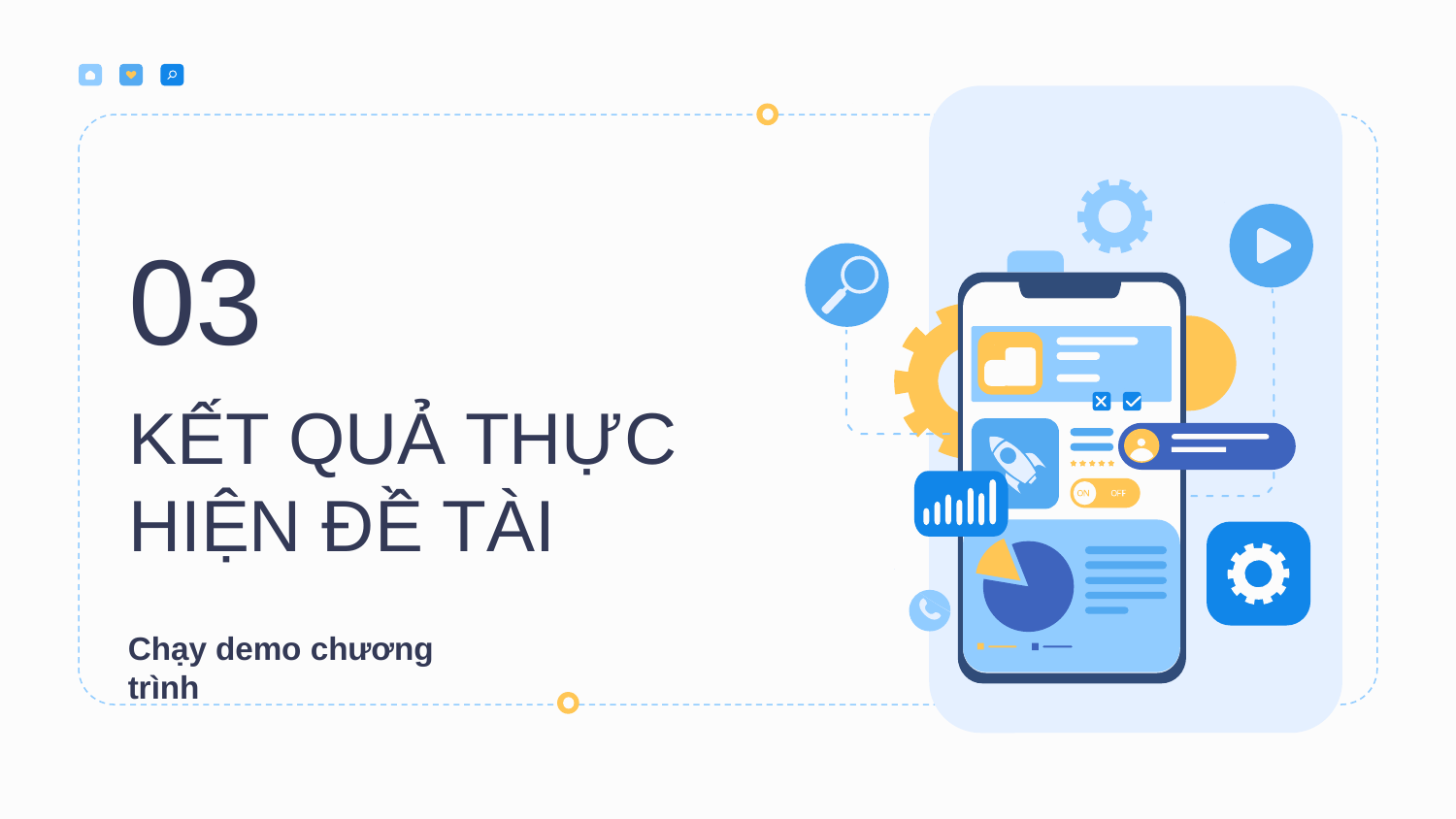

03
# KẾT QUẢ THỰC HIỆN ĐỀ TÀI
Chạy demo chương trình